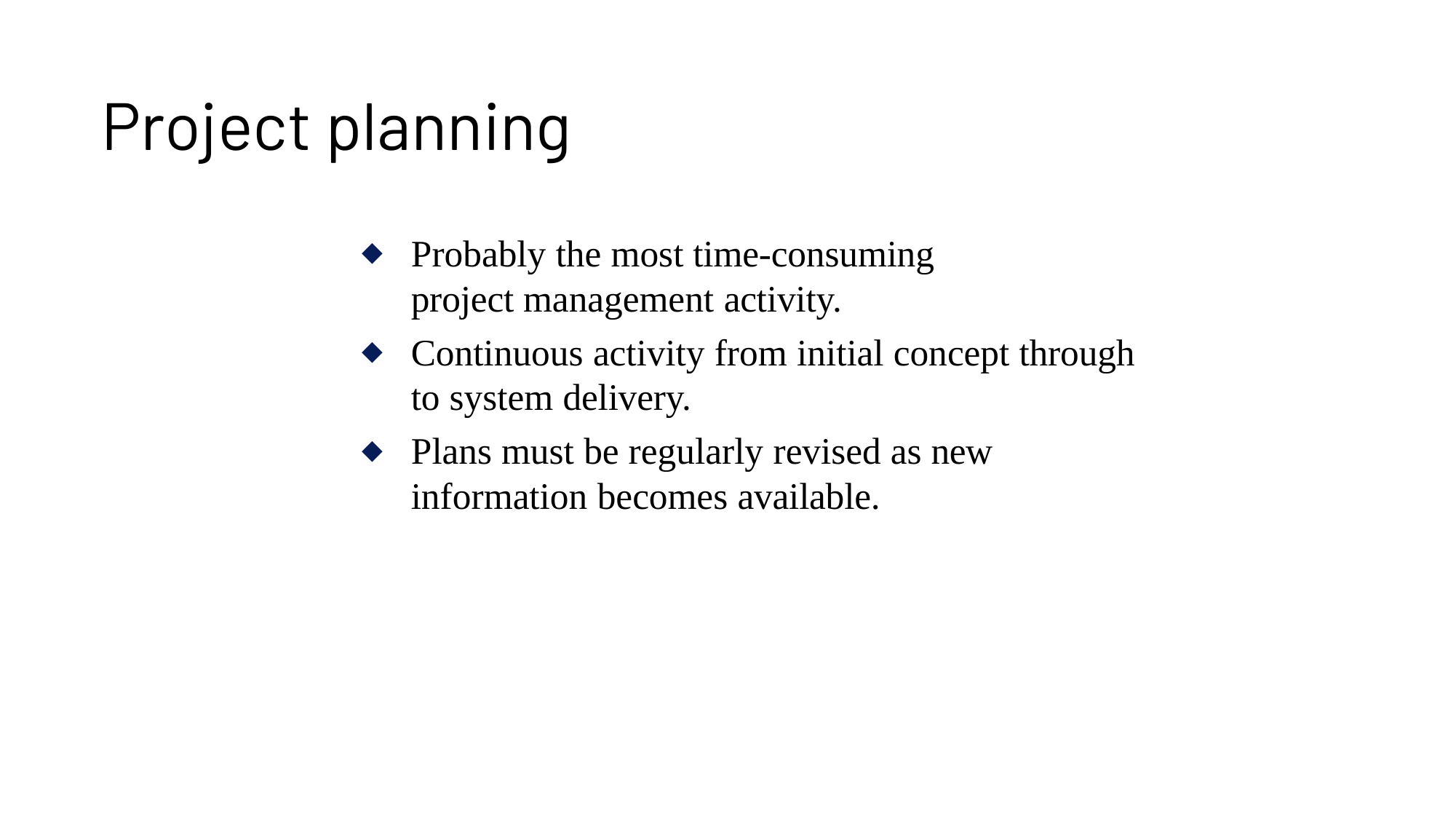

# Project planning
Probably the most time-consuming	project management activity.
Continuous activity from initial concept through to system delivery.
Plans must be regularly revised as new information becomes available.